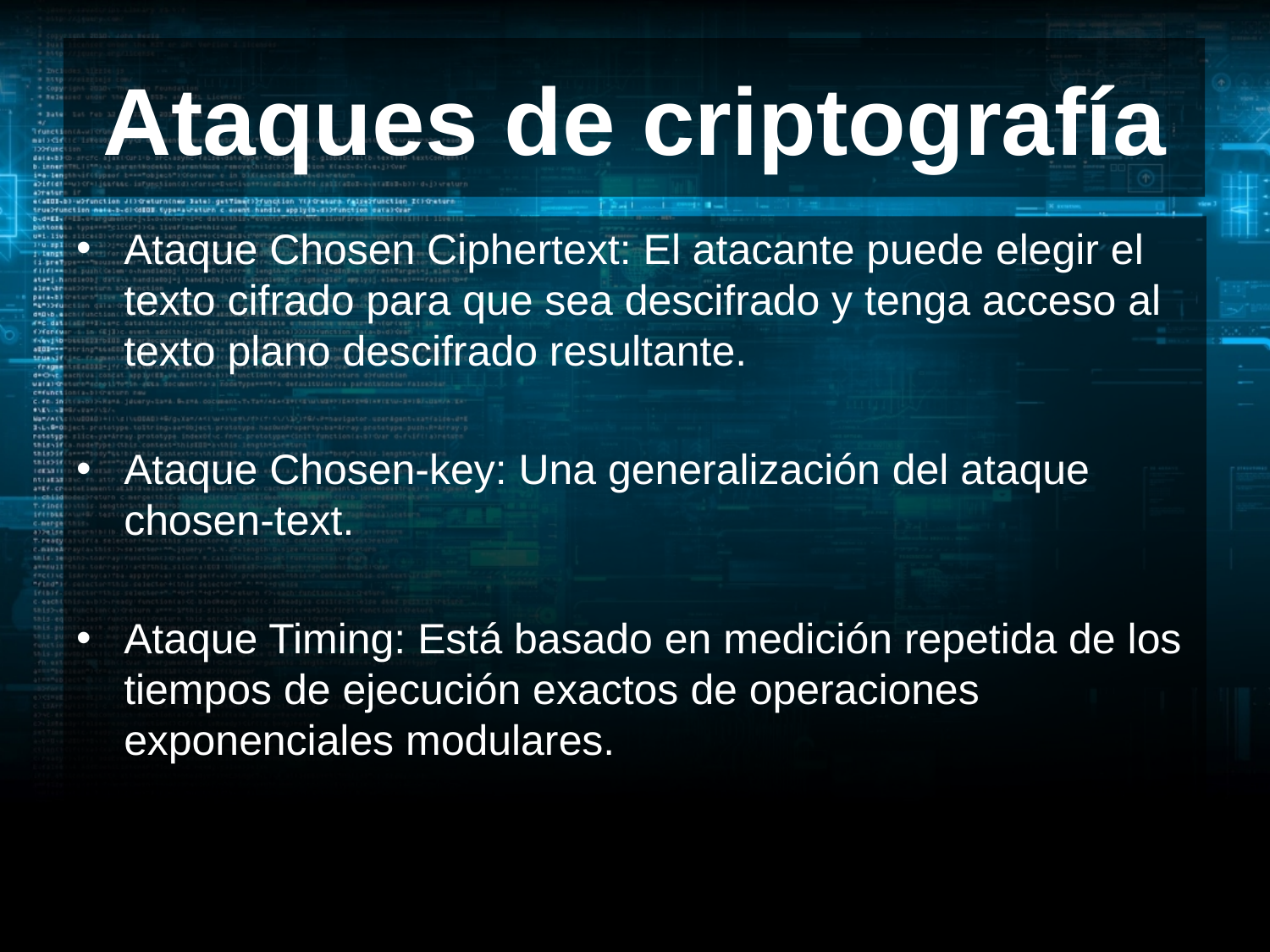

# Ataques de criptografía
Ataque Chosen Ciphertext: El atacante puede elegir el texto cifrado para que sea descifrado y tenga acceso al texto plano descifrado resultante.

Ataque Chosen-key: Una generalización del ataque chosen-text.

Ataque Timing: Está basado en medición repetida de los tiempos de ejecución exactos de operaciones exponenciales modulares.